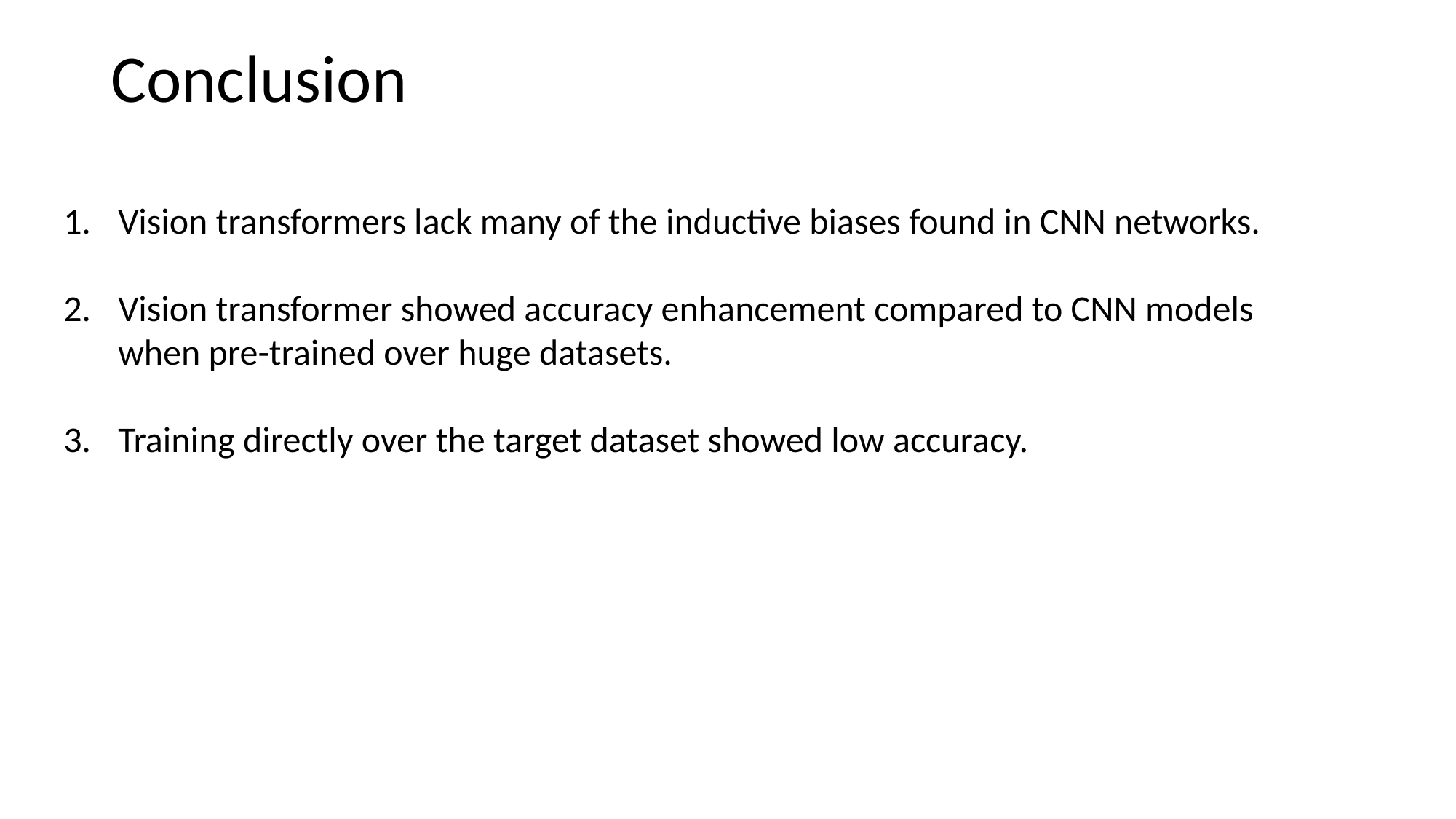

# Conclusion

Vision transformers lack many of the inductive biases found in CNN networks.

Vision transformer showed accuracy enhancement compared to CNN models when pre-trained over huge datasets.

Training directly over the target dataset showed low accuracy.